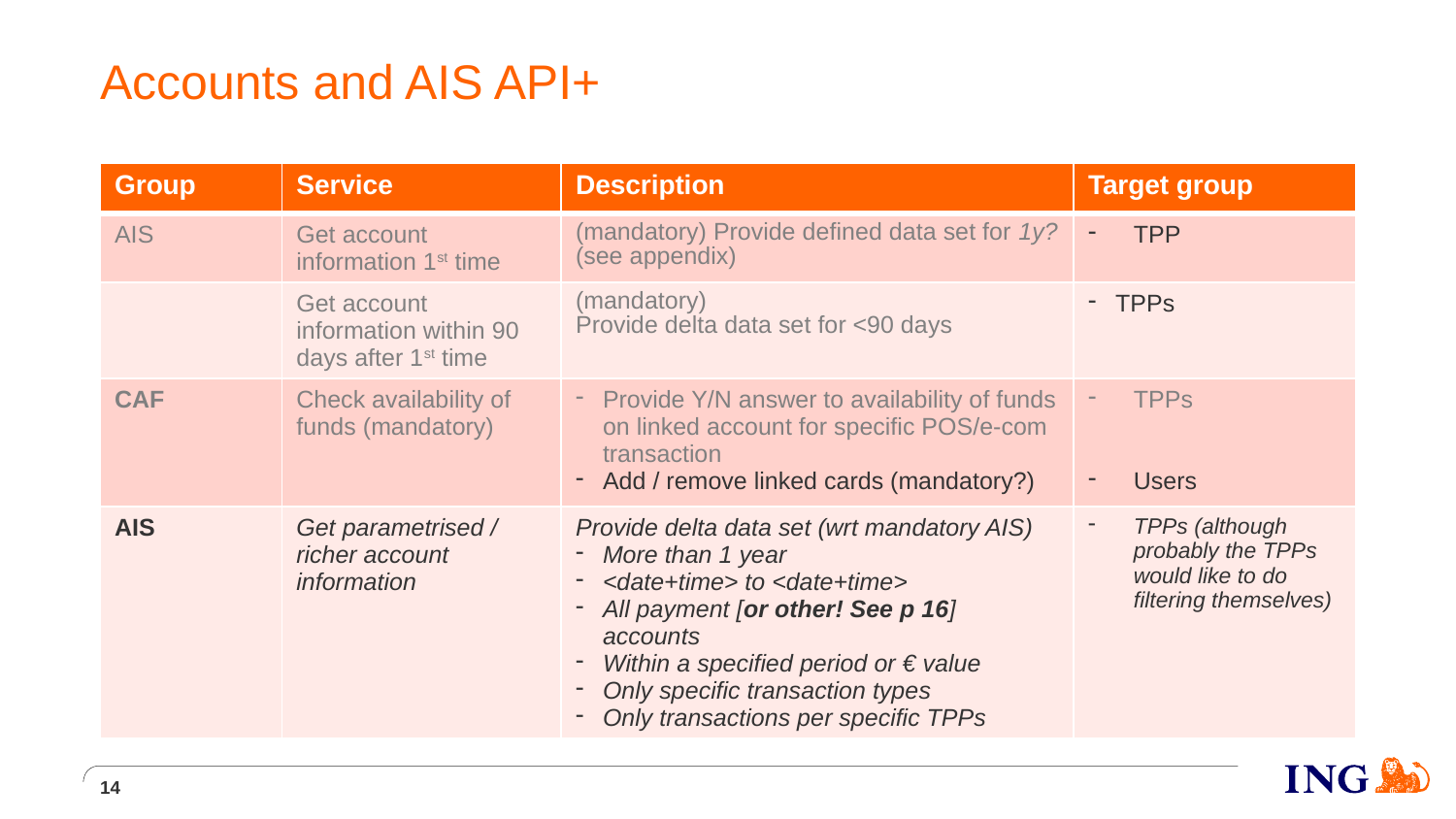

# Accounts and AIS API+
| Group | Service | Description | Target group |
| --- | --- | --- | --- |
| AIS | Get account information 1st time | (mandatory) Provide defined data set for 1y? (see appendix) | TPP |
|  | Get account information within 90 days after 1st time | (mandatory) Provide delta data set for <90 days | TPPs |
| CAF | Check availability of funds (mandatory) | Provide Y/N answer to availability of funds on linked account for specific POS/e-com transaction Add / remove linked cards (mandatory?) | TPPs Users |
| AIS | Get parametrised / richer account information | Provide delta data set (wrt mandatory AIS) More than 1 year <date+time> to <date+time> All payment [or other! See p 16] accounts Within a specified period or € value Only specific transaction types Only transactions per specific TPPs | TPPs (although probably the TPPs would like to do filtering themselves) |
14